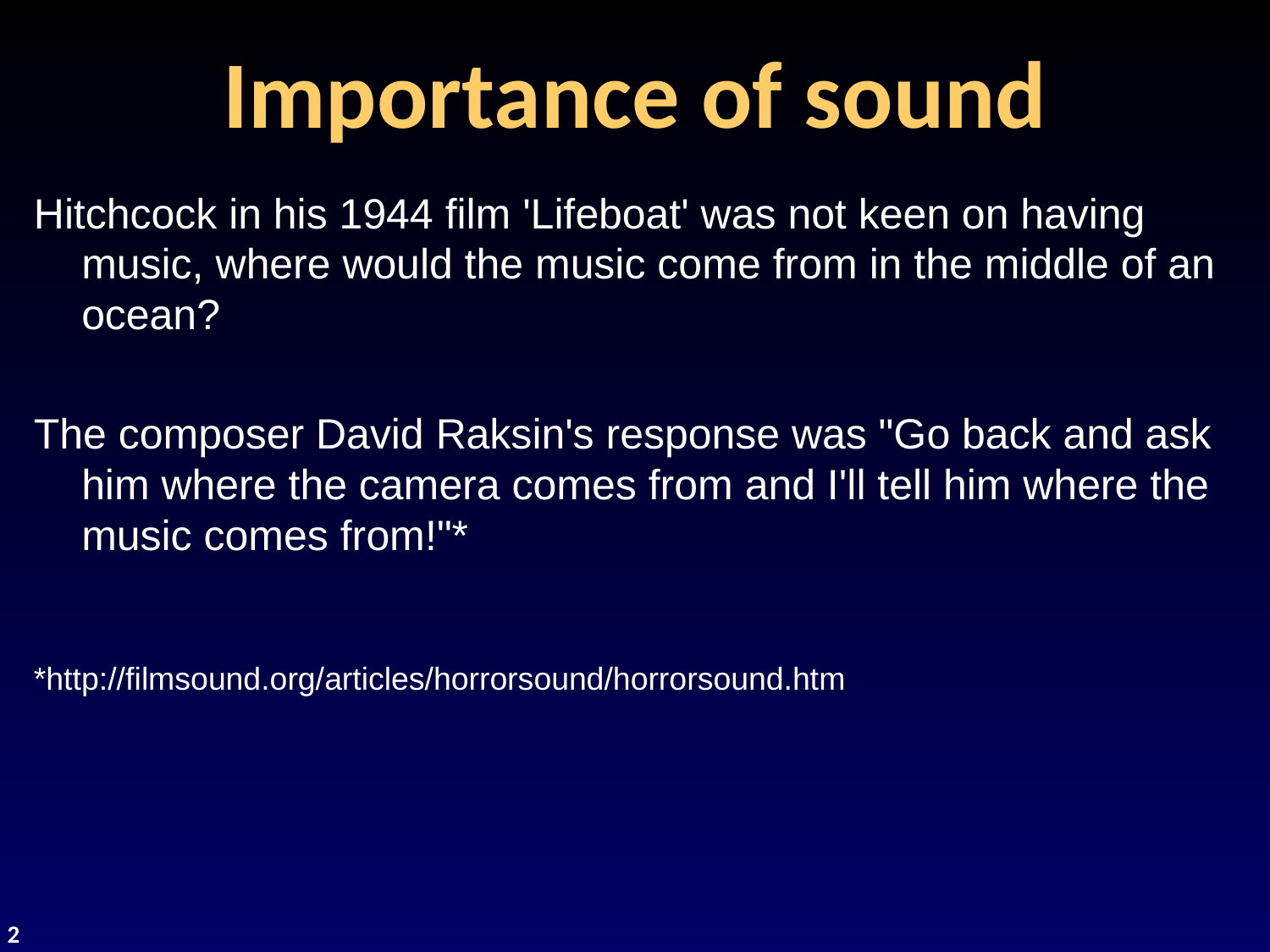

# Importance of sound
Hitchcock in his 1944 film 'Lifeboat' was not keen on having music, where would the music come from in the middle of an ocean?

The composer David Raksin's response was "Go back and ask him where the camera comes from and I'll tell him where the music comes from!"*

*http://filmsound.org/articles/horrorsound/horrorsound.htm

2